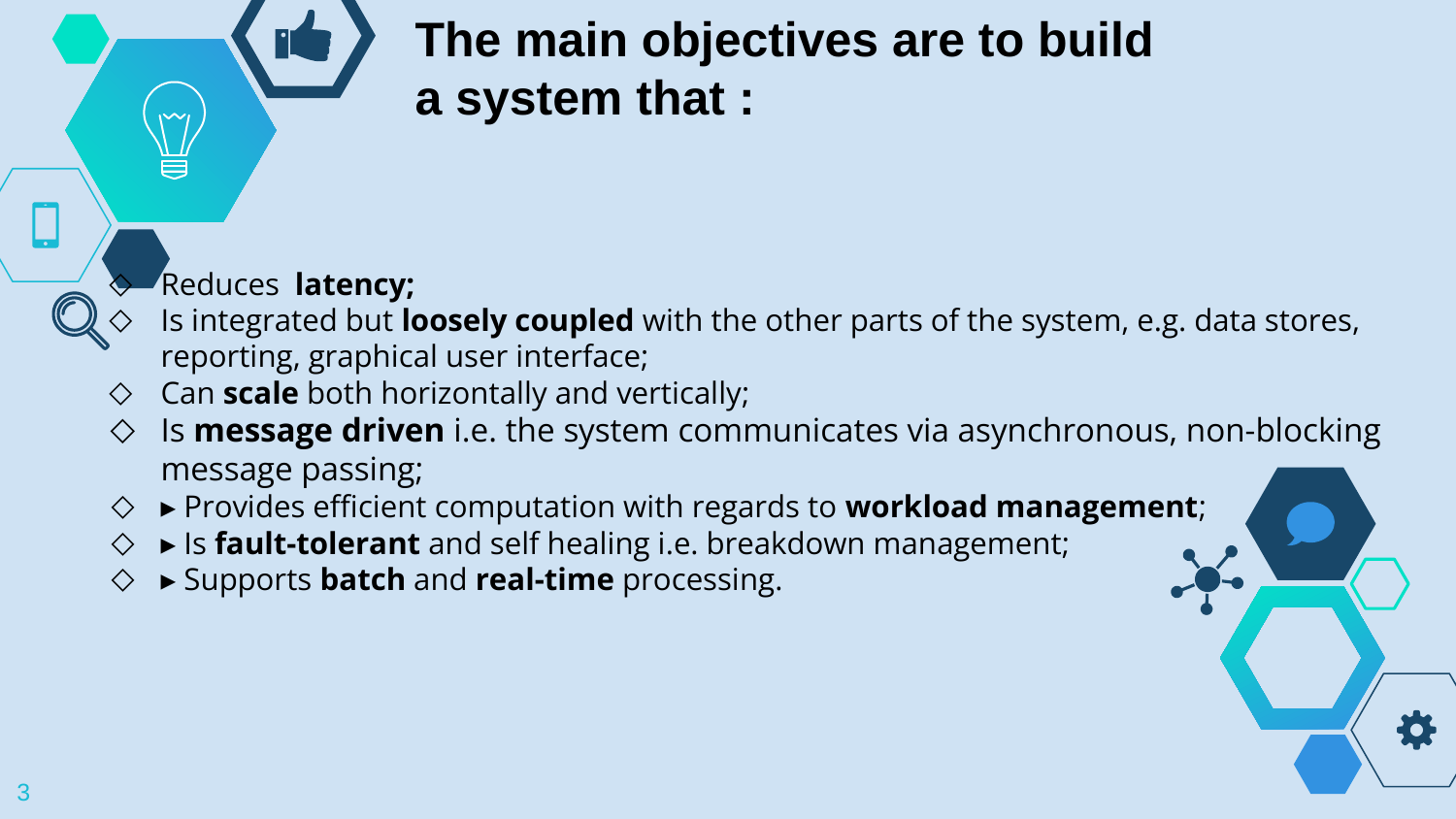

# The main objectives are to build a system that :
Reduces  latency;
Is integrated but loosely coupled with the other parts of the system, e.g. data stores, reporting, graphical user interface;
Can scale both horizontally and vertically;
Is message driven i.e. the system communicates via asynchronous, non-blocking message passing;
▸ Provides efficient computation with regards to workload management;
▸ Is fault-tolerant and self healing i.e. breakdown management;
▸ Supports batch and real-time processing.
3